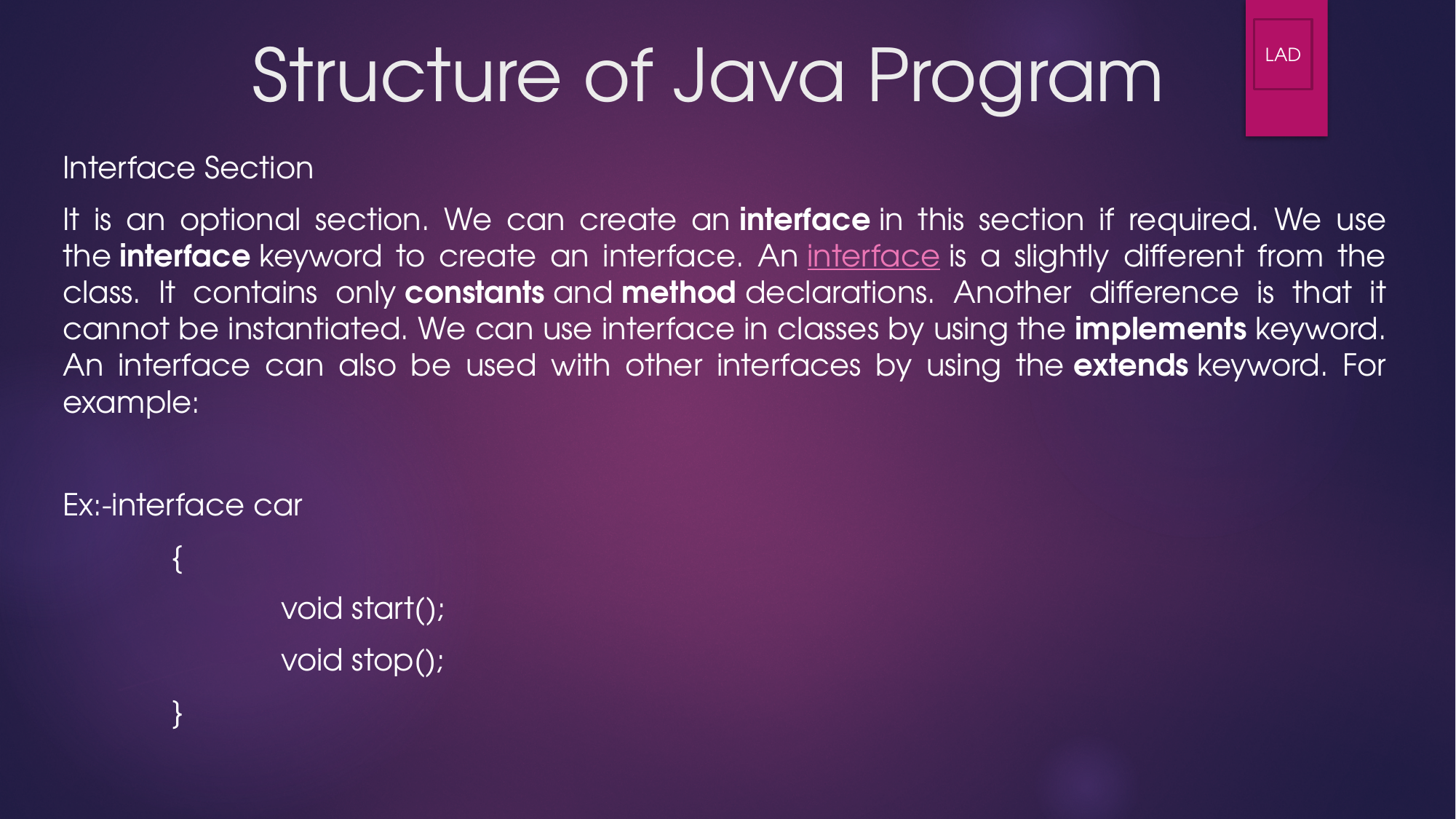

# Structure of Java Program
LAD
Interface Section
It is an optional section. We can create an interface in this section if required. We use the interface keyword to create an interface. An interface is a slightly different from the class. It contains only constants and method declarations. Another difference is that it cannot be instantiated. We can use interface in classes by using the implements keyword. An interface can also be used with other interfaces by using the extends keyword. For example:

Ex:-interface car
	{
		void start();
		void stop();
	}